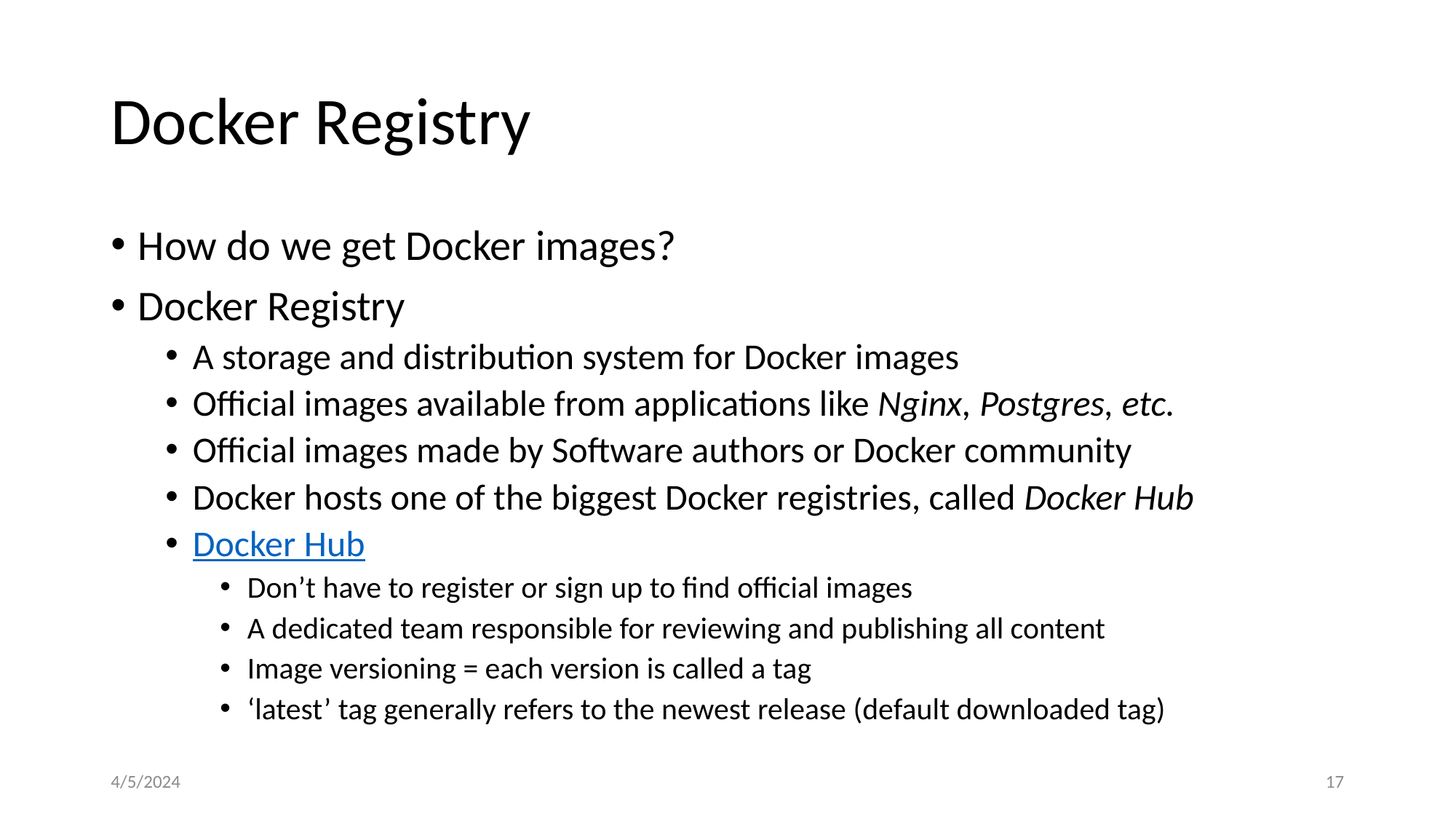

# Docker Registry
How do we get Docker images?
Docker Registry
A storage and distribution system for Docker images
Official images available from applications like Nginx, Postgres, etc.
Official images made by Software authors or Docker community
Docker hosts one of the biggest Docker registries, called Docker Hub
Docker Hub
Don’t have to register or sign up to find official images
A dedicated team responsible for reviewing and publishing all content
Image versioning = each version is called a tag
‘latest’ tag generally refers to the newest release (default downloaded tag)
4/5/2024
17